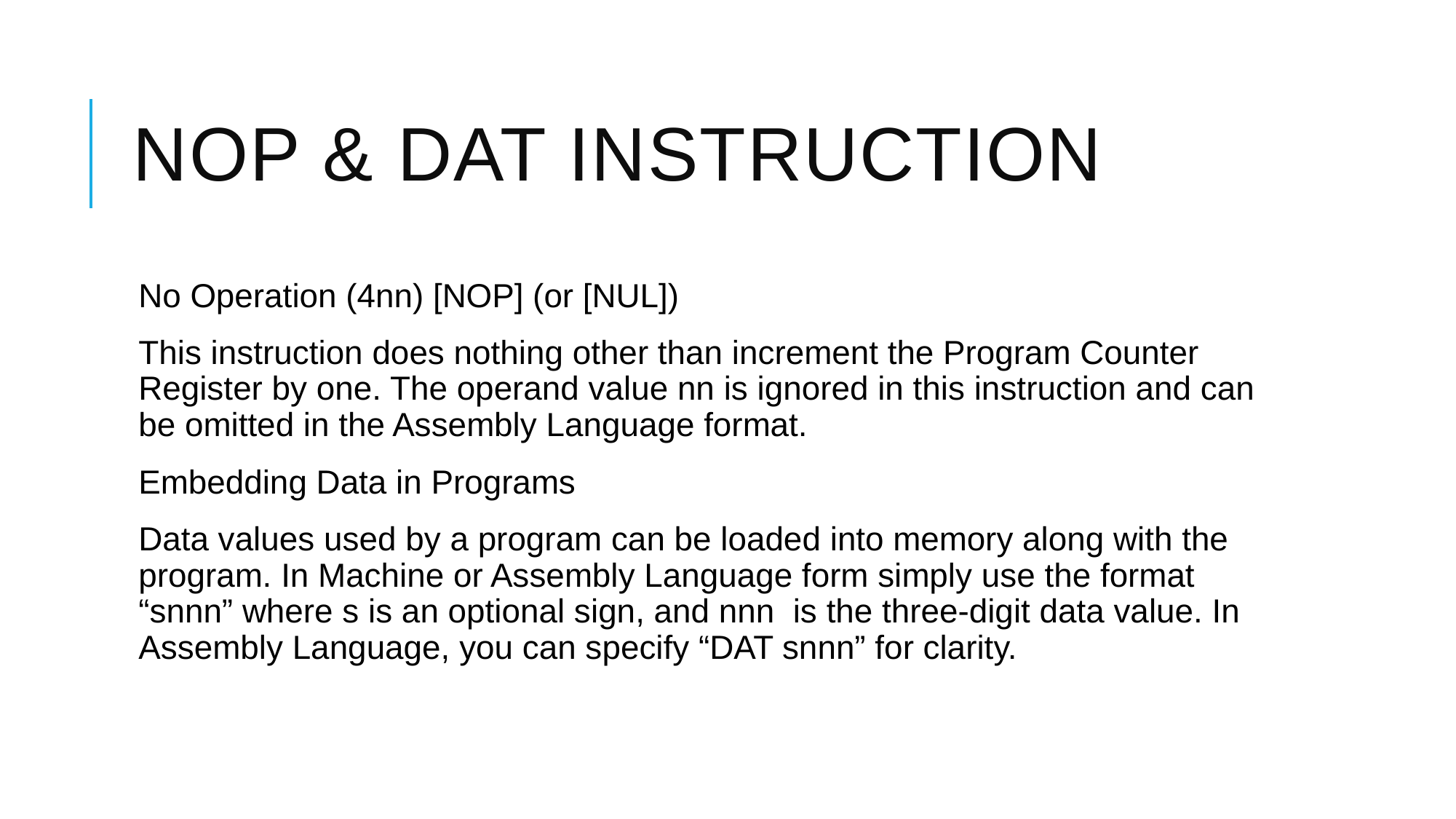

# NOP & DAT INSTRUCTION
No Operation (4nn) [NOP] (or [NUL])
This instruction does nothing other than increment the Program Counter Register by one. The operand value nn is ignored in this instruction and can be omitted in the Assembly Language format.
Embedding Data in Programs
Data values used by a program can be loaded into memory along with the program. In Machine or Assembly Language form simply use the format “snnn” where s is an optional sign, and nnn  is the three-digit data value. In Assembly Language, you can specify “DAT snnn” for clarity.